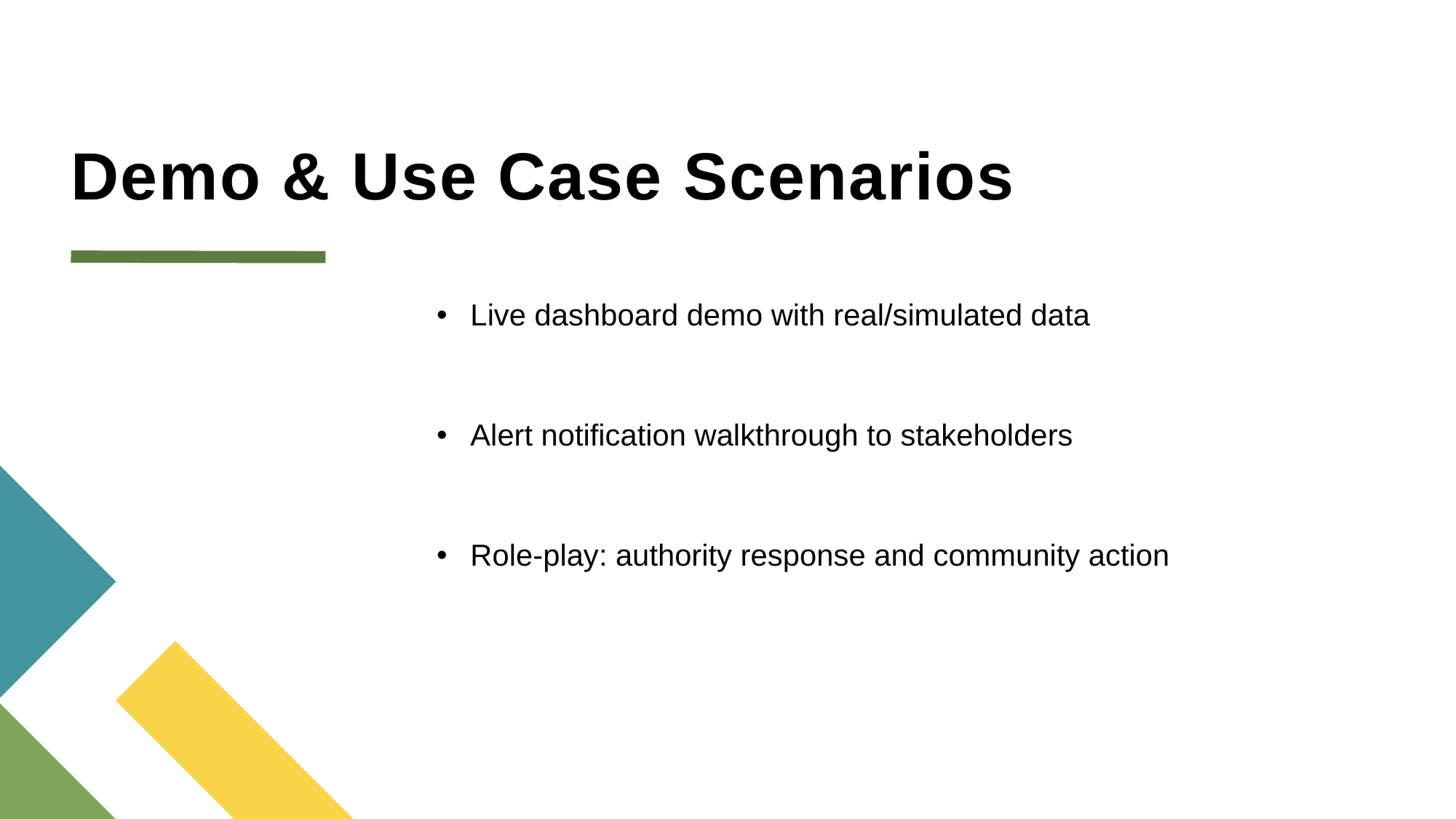

# Demo & Use Case Scenarios
Live dashboard demo with real/simulated data

Alert notification walkthrough to stakeholders

Role-play: authority response and community action